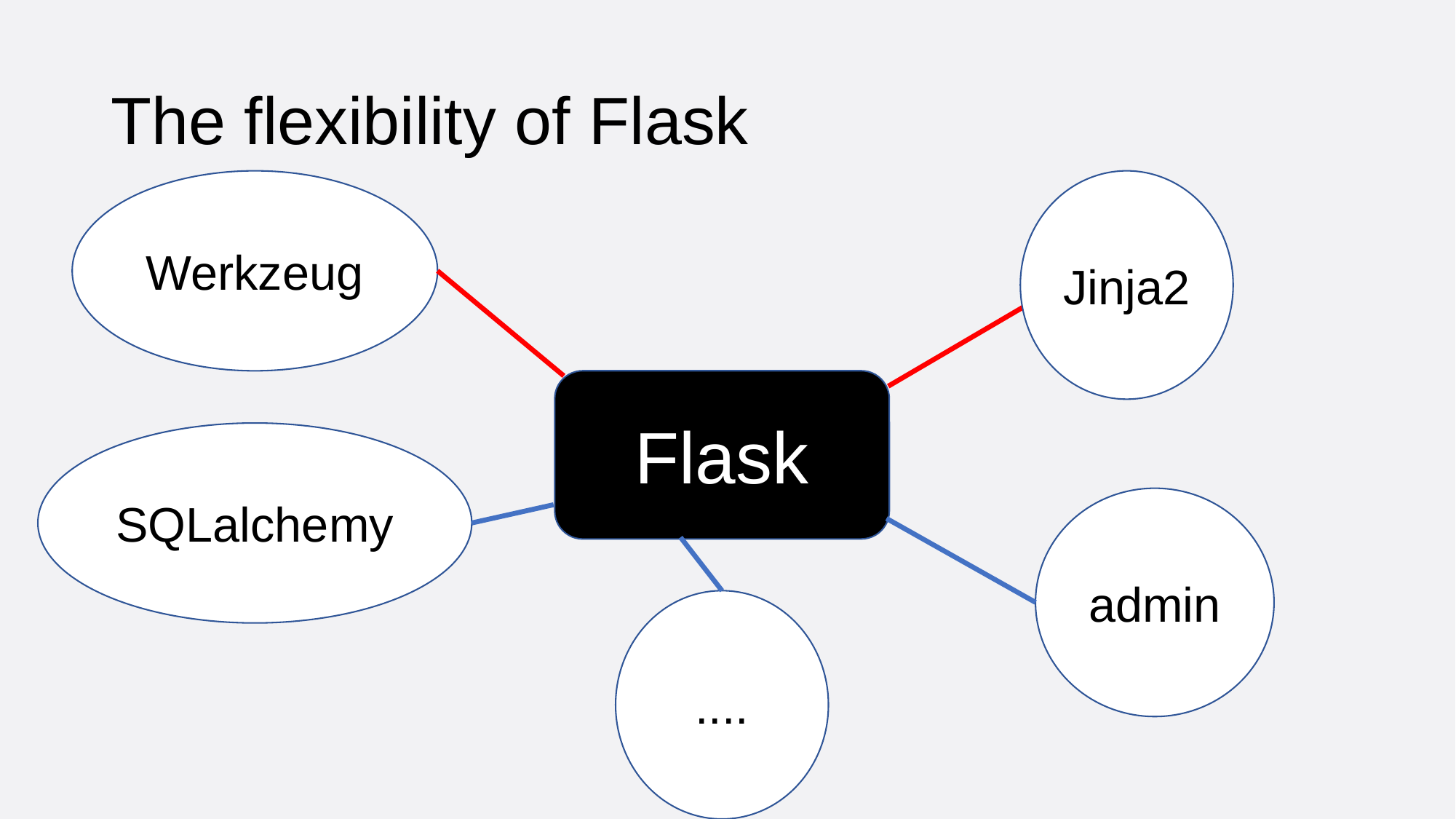

# The flexibility of Flask
Werkzeug
Jinja2
Flask
SQLalchemy
admin
....